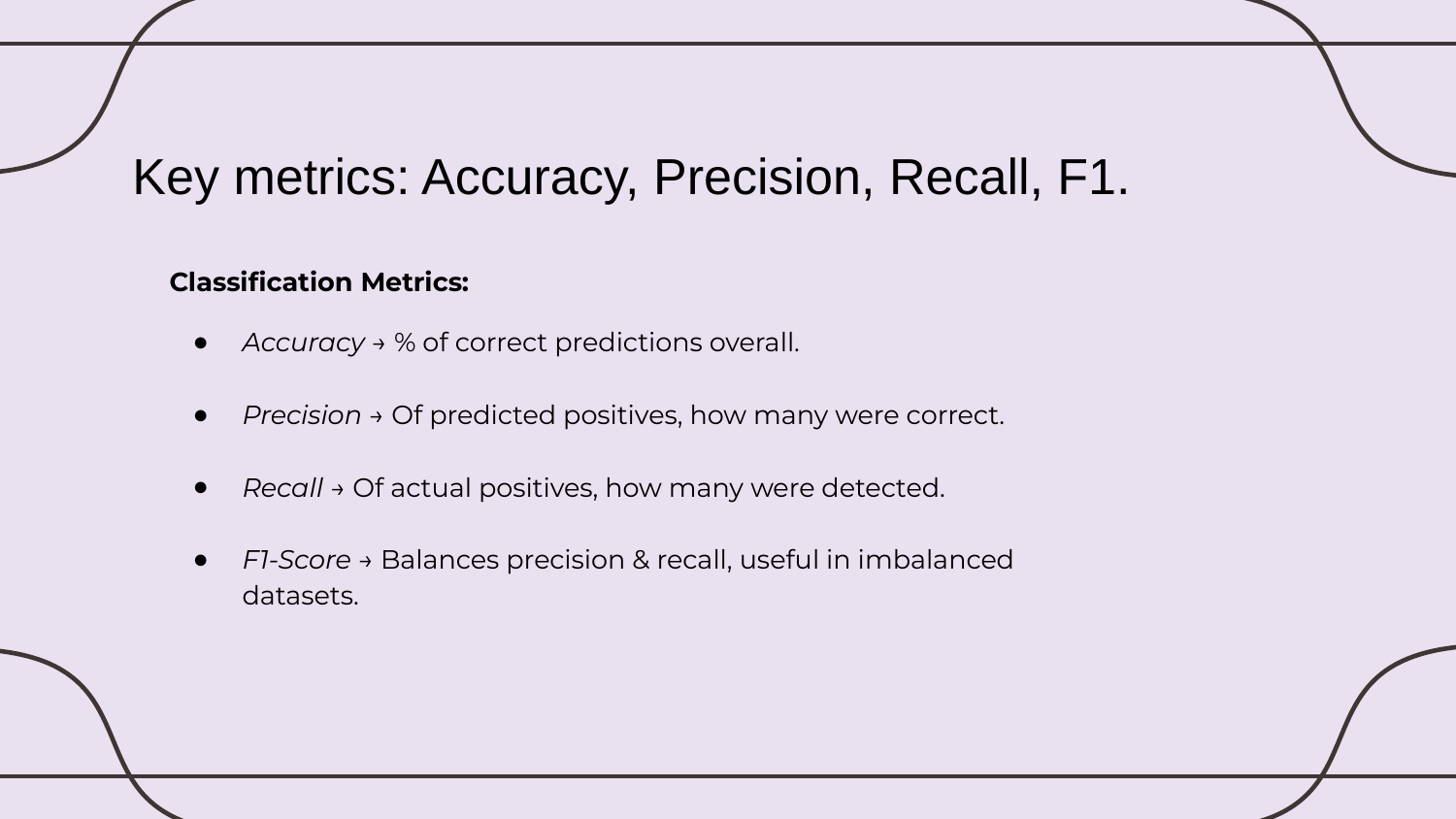

# Key metrics: Accuracy, Precision, Recall, F1.

Classification Metrics:
Accuracy → % of correct predictions overall.
Precision → Of predicted positives, how many were correct.
Recall → Of actual positives, how many were detected.
F1-Score → Balances precision & recall, useful in imbalanced datasets.